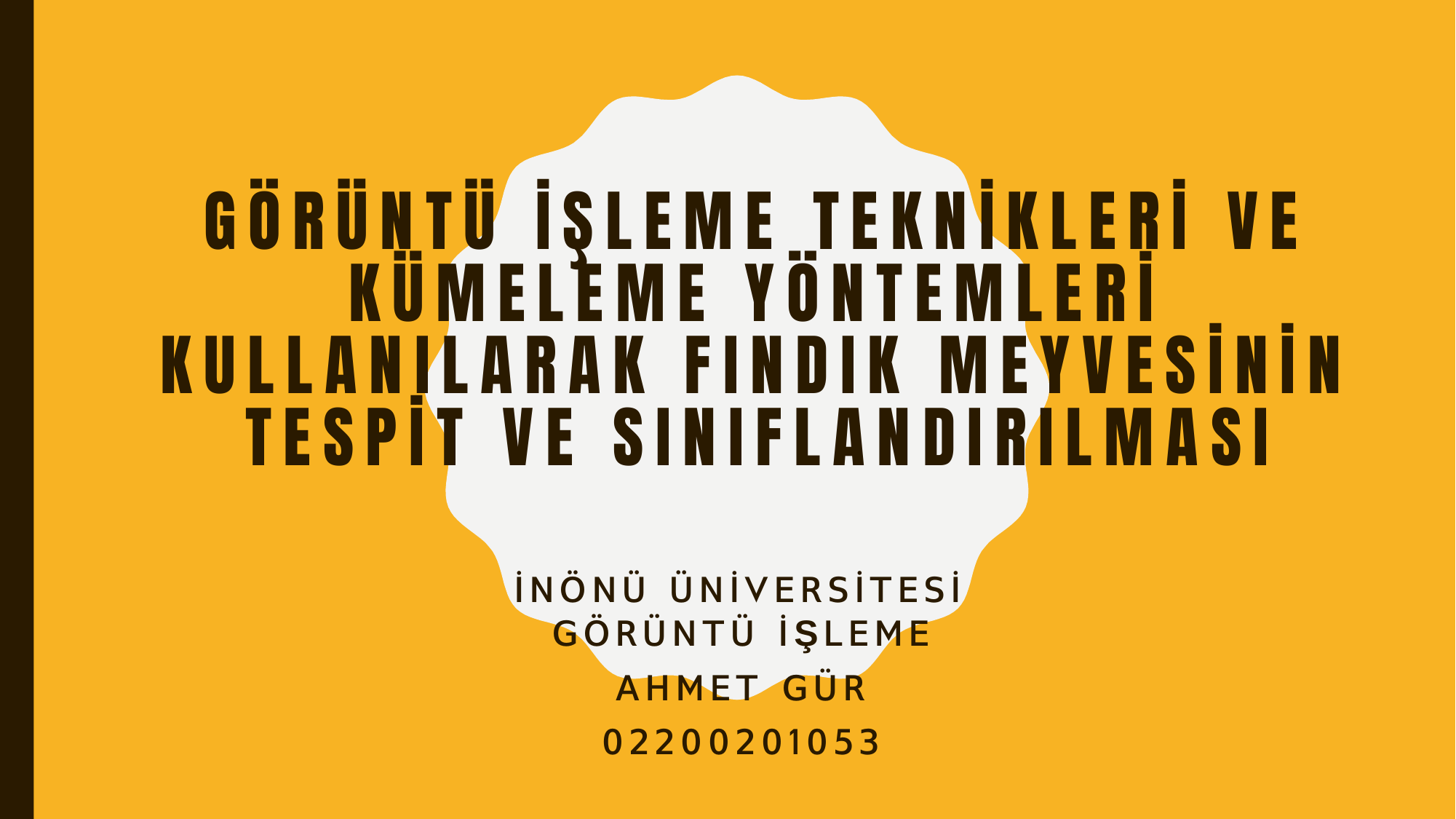

# Görüntü işleme teknikleri ve kümeleme yöntemleri kullanılarak fındık meyvesinin tespit ve sınıflandırılması
İNÖNÜ ÜNİVERSİTESİ GÖRÜNTÜ İŞLEME
Ahmet GÜR
02200201053